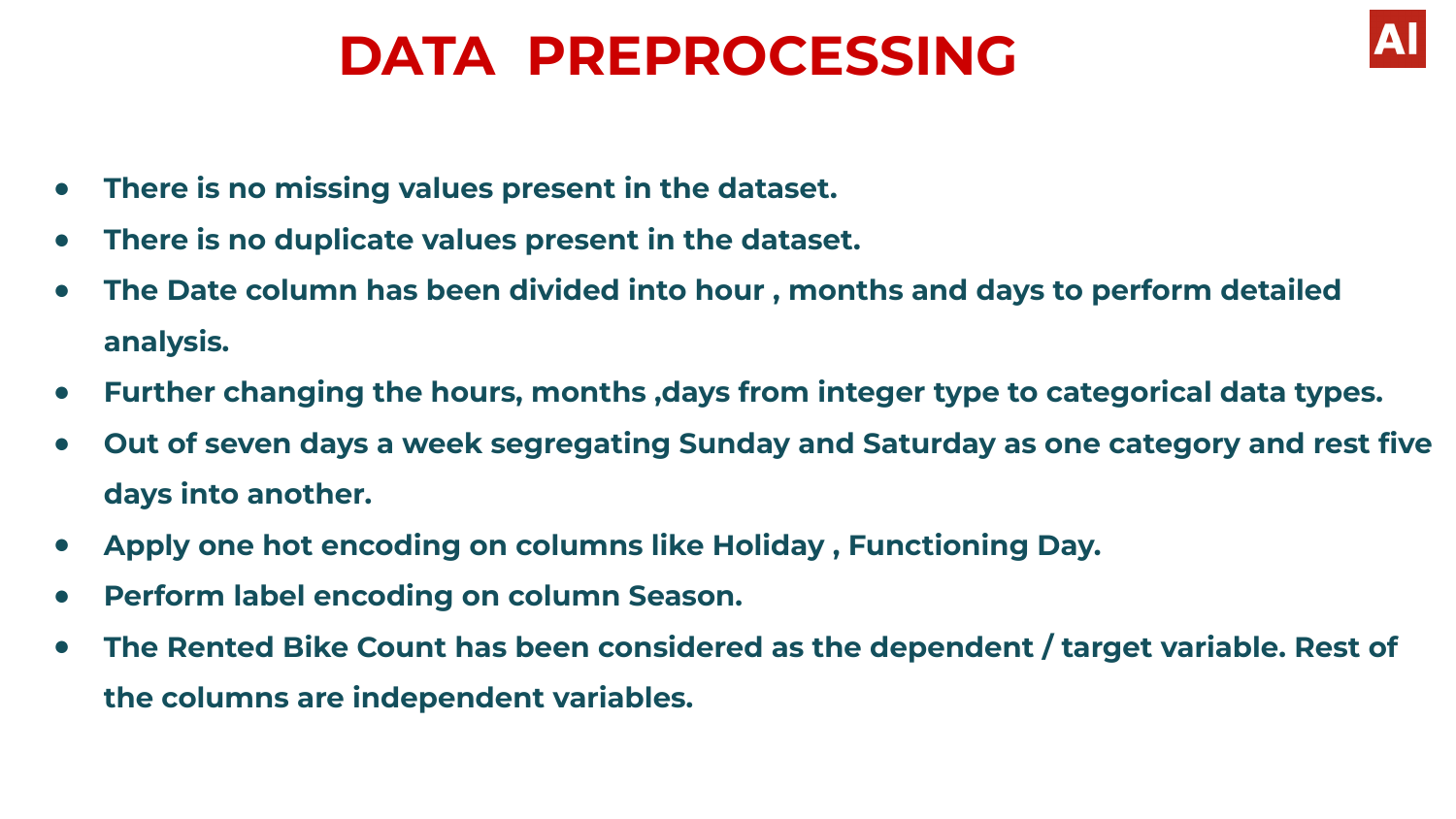

# DATA  PREPROCESSING
There is no missing values present in the dataset.
There is no duplicate values present in the dataset.
The Date column has been divided into hour , months and days to perform detailed analysis.
Further changing the hours, months ,days from integer type to categorical data types.
Out of seven days a week segregating Sunday and Saturday as one category and rest five days into another.
Apply one hot encoding on columns like Holiday , Functioning Day.
Perform label encoding on column Season.
The Rented Bike Count has been considered as the dependent / target variable. Rest of the columns are independent variables.